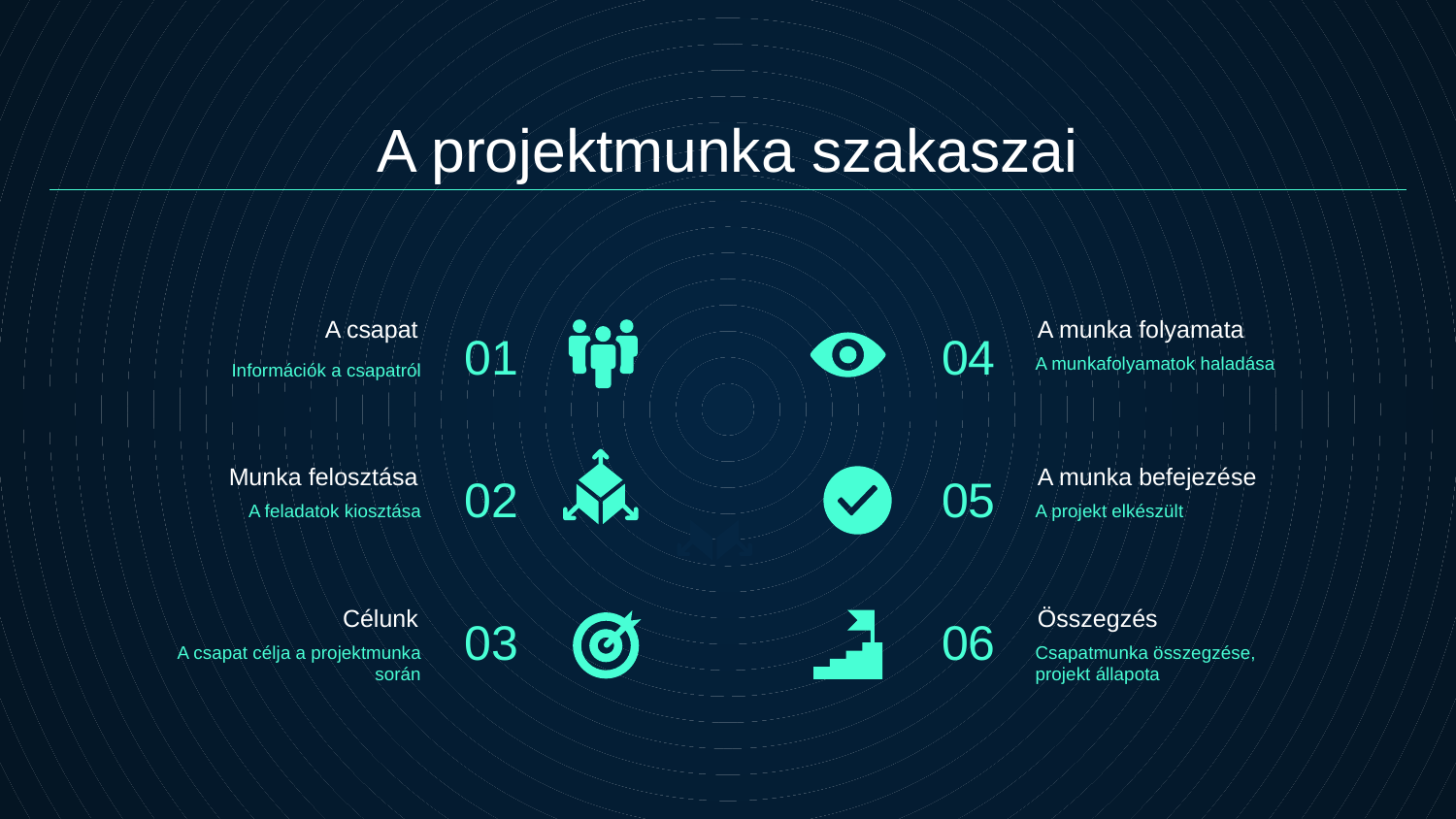

CSS anyaggyűjtés
Design
Dokumentáció

Bence

# A projektmunka szakaszai

Java-Javascript anyaggyűjtés
Design
Saját weboldalrész elkészítése

Ádám

01
04
A csapat

A munka folyamata

A munkafolyamatok haladása

Információk a csapatról

C++, C# anyaggyűjtés
Design
Saját weboldalrész elkészítése

02
05
Máté
A munka befejezése

Munka felosztása

A feladatok kiosztása
A projekt elkészült

Ádám
03
06

Célunk
Összegzés

A csapat célja a projektmunka során
Csapatmunka összegzése, projekt állapota

Máté
Török Ádám

Kovács Máté
Bence

Takács Bence
A 2. projektmunka során a csapatfelállás nálunk így nézett ki. Csapatkapitánynak Bencét választottuk.